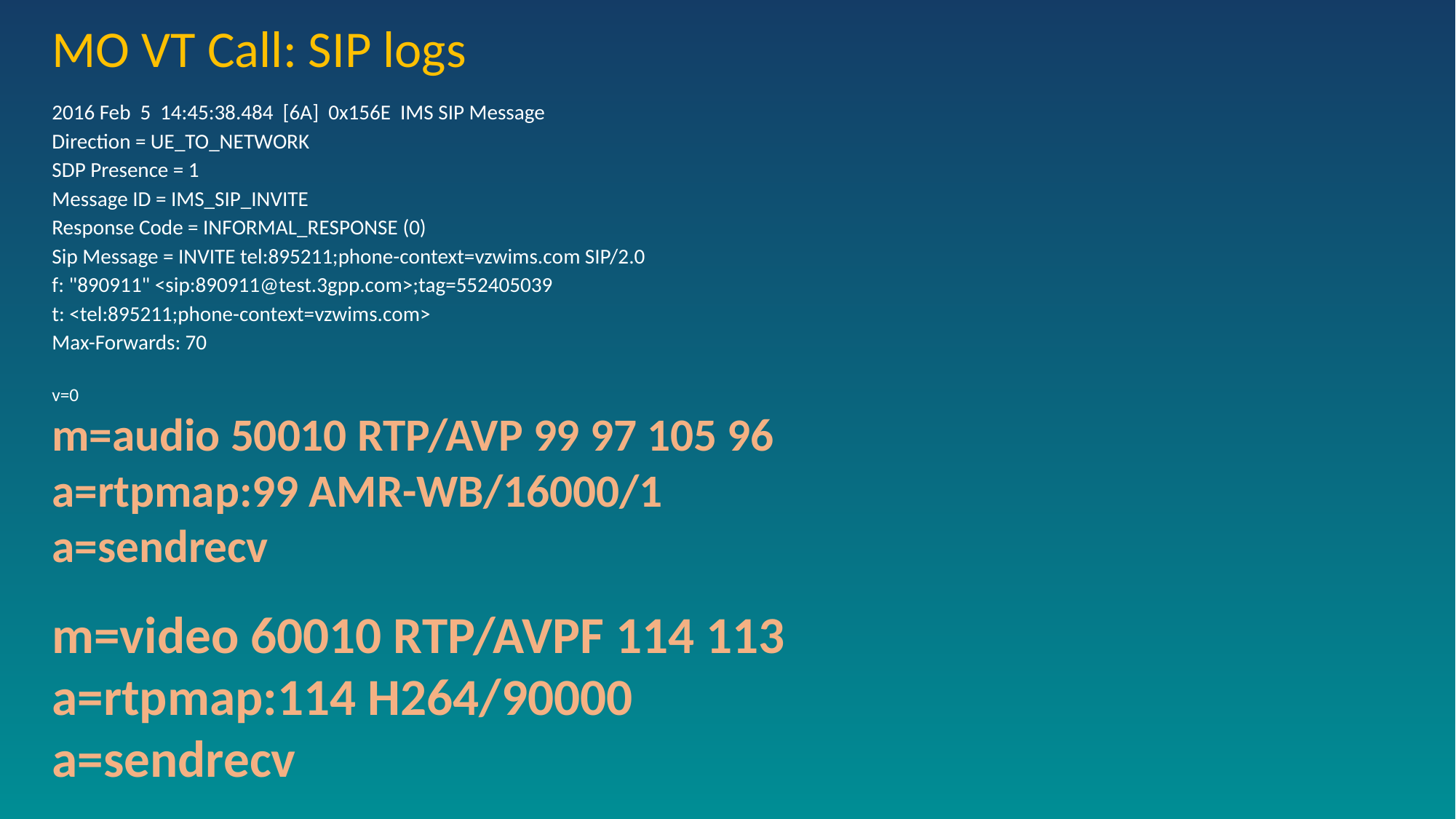

# MO VT Call: SIP logs
2016 Feb  5  14:45:38.484  [6A]  0x156E  IMS SIP Message
Direction = UE_TO_NETWORK
SDP Presence = 1
Message ID = IMS_SIP_INVITE
Response Code = INFORMAL_RESPONSE (0)
Sip Message = INVITE tel:895211;phone-context=vzwims.com SIP/2.0
f: "890911" <sip:890911@test.3gpp.com>;tag=552405039
t: <tel:895211;phone-context=vzwims.com>
Max-Forwards: 70

v=0
m=audio 50010 RTP/AVP 99 97 105 96
a=rtpmap:99 AMR-WB/16000/1
a=sendrecv

m=video 60010 RTP/AVPF 114 113
a=rtpmap:114 H264/90000
a=sendrecv